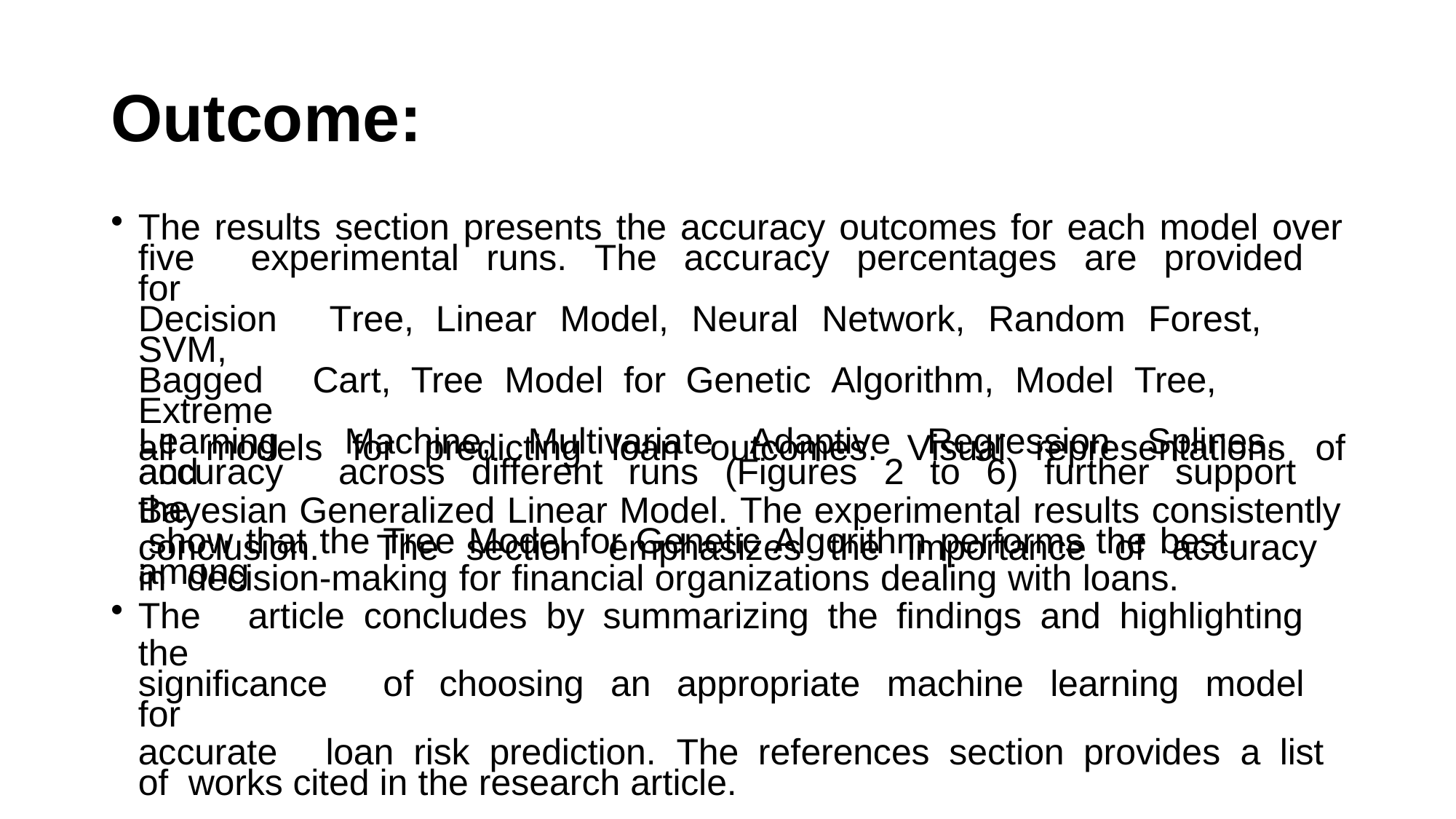

# Outcome:
The results section presents the accuracy outcomes for each model over
five	experimental	runs.	The	accuracy	percentages	are	provided	for
Decision	Tree,	Linear	Model,	Neural	Network,	Random	Forest,	SVM,
Bagged	Cart,	Tree	Model	for	Genetic	Algorithm,	Model	Tree,	Extreme
Learning	Machine,	Multivariate	Adaptive	Regression	Splines,	and
Bayesian Generalized Linear Model. The experimental results consistently  show that the Tree Model for Genetic Algorithm performs the best among
all	models	for	predicting	loan	outcomes.	Visual	representations	of
accuracy	across	different	runs	(Figures	2	to	6)	further	support	the
conclusion.	The	section	emphasizes	the	importance	of	accuracy	in  decision-making for financial organizations dealing with loans.
The	article	concludes	by	summarizing	the	findings	and	highlighting	the
significance	of	choosing	an	appropriate	machine	learning	model	for
accurate	loan	risk	prediction.	The	references	section	provides	a	list	of  works cited in the research article.